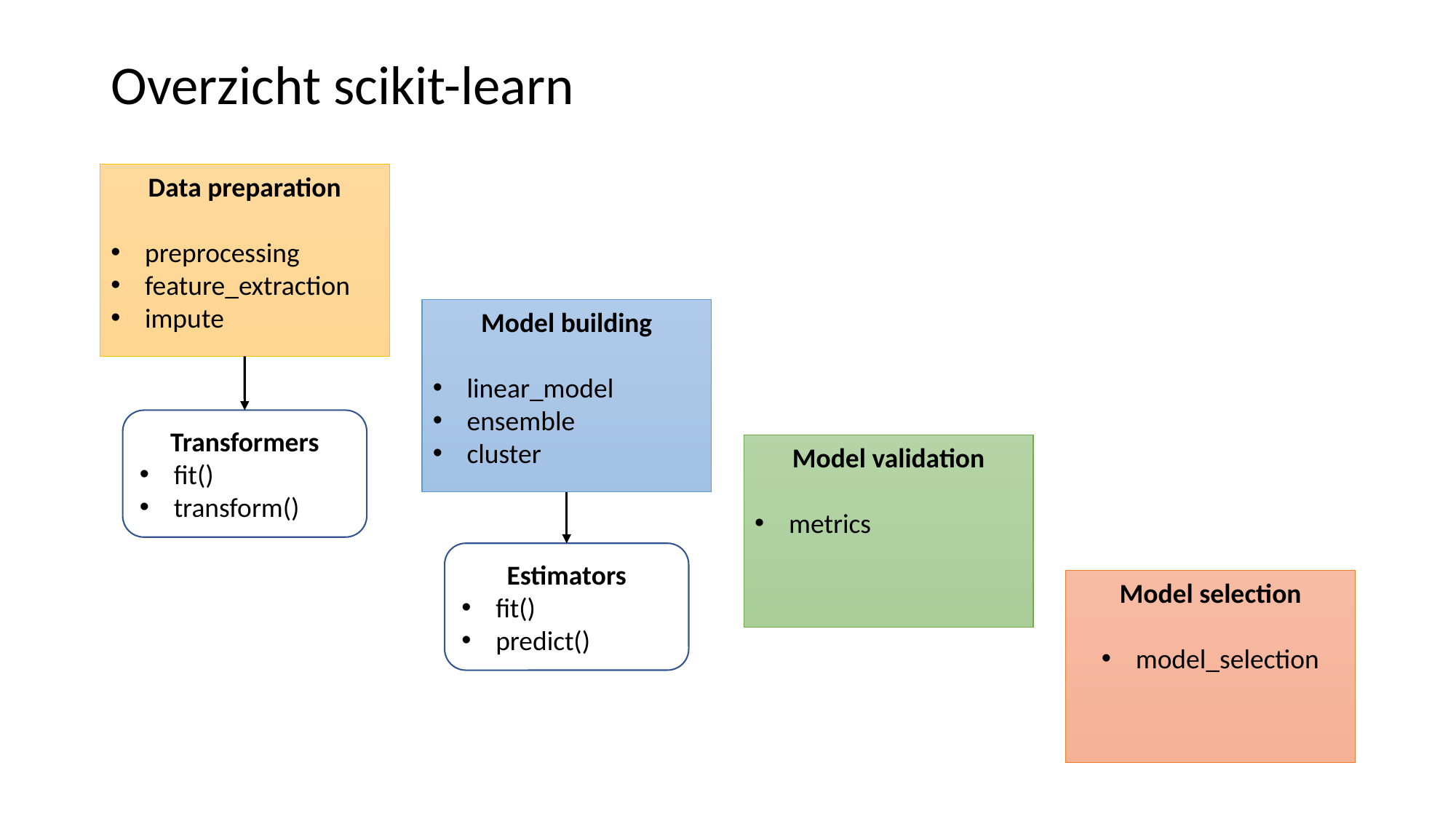

# Overzicht scikit-learn
Data preparation

preprocessing
feature_extraction
impute
Model building

linear_model
ensemble
cluster
Transformers
fit()
transform()
Model validation

metrics
Estimators
fit()
predict()
Model selection

model_selection